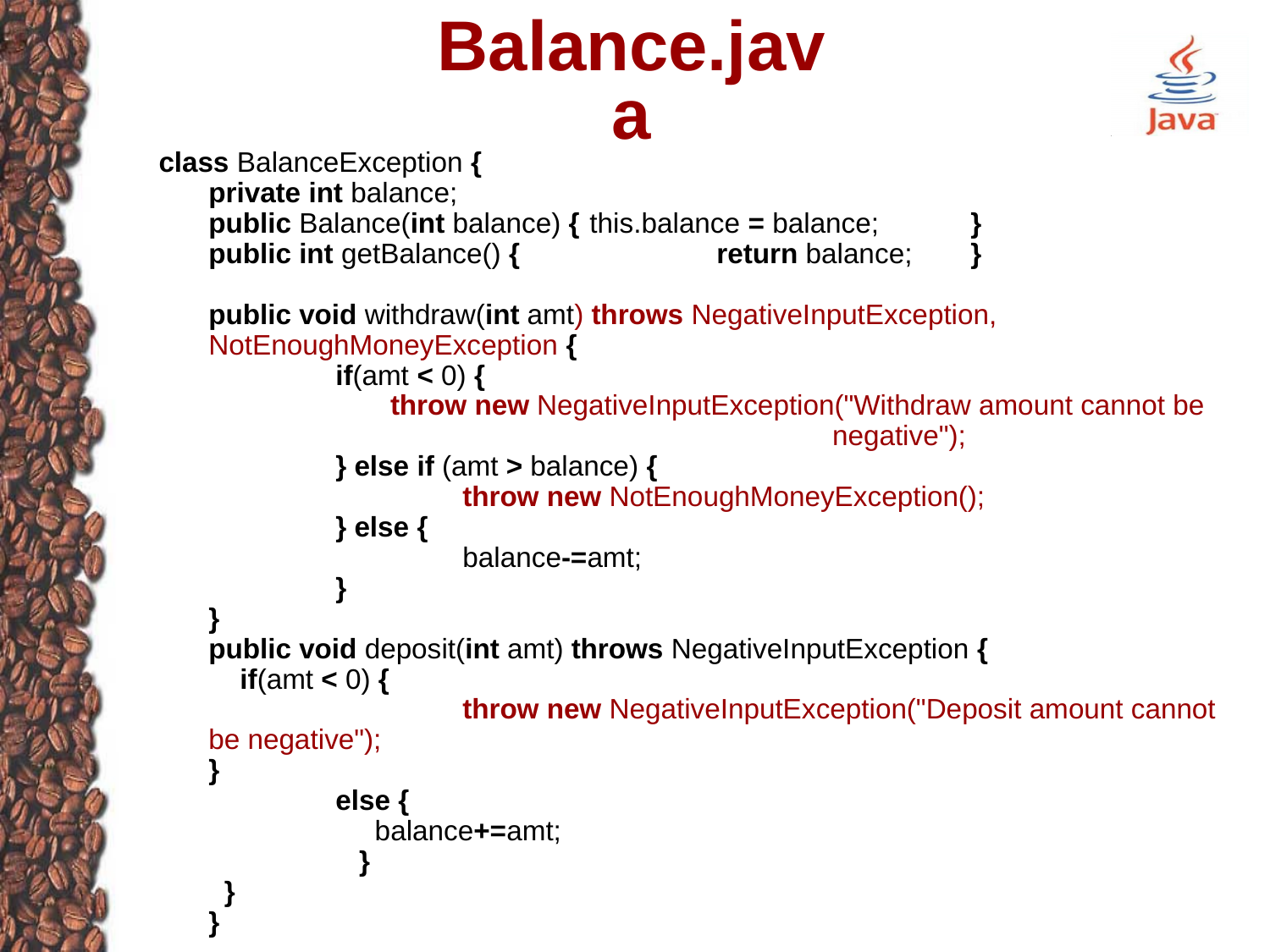

# Balance.java
class BalanceException {
	private int balance;
	public Balance(int balance) { 	this.balance = balance; 	}
	public int getBalance() { 		return balance; 	}

	public void withdraw(int amt) throws NegativeInputException, NotEnoughMoneyException {
		if(amt < 0) {
		       throw new NegativeInputException("Withdraw amount cannot be
                                                                                      negative");
		} else if (amt > balance) {
			throw new NotEnoughMoneyException();
		} else {
			balance-=amt;
		}
	}
	public void deposit(int amt) throws NegativeInputException {
	    if(amt < 0) {
			throw new NegativeInputException("Deposit amount cannot be negative");
	}
		else {
		     balance+=amt;
		   }
	  }
	}